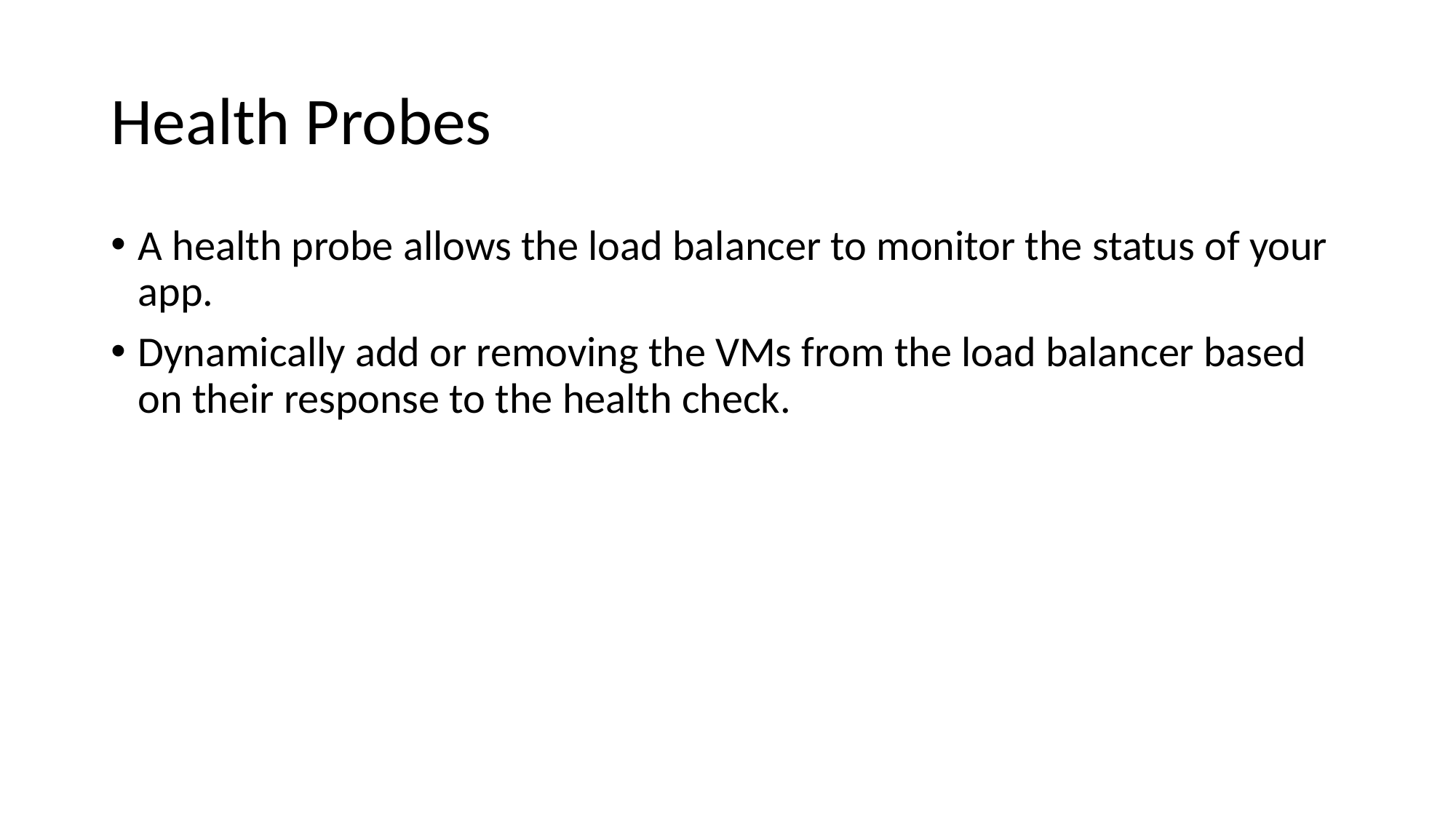

# Health Probes
A health probe allows the load balancer to monitor the status of your app.
Dynamically add or removing the VMs from the load balancer based on their response to the health check.